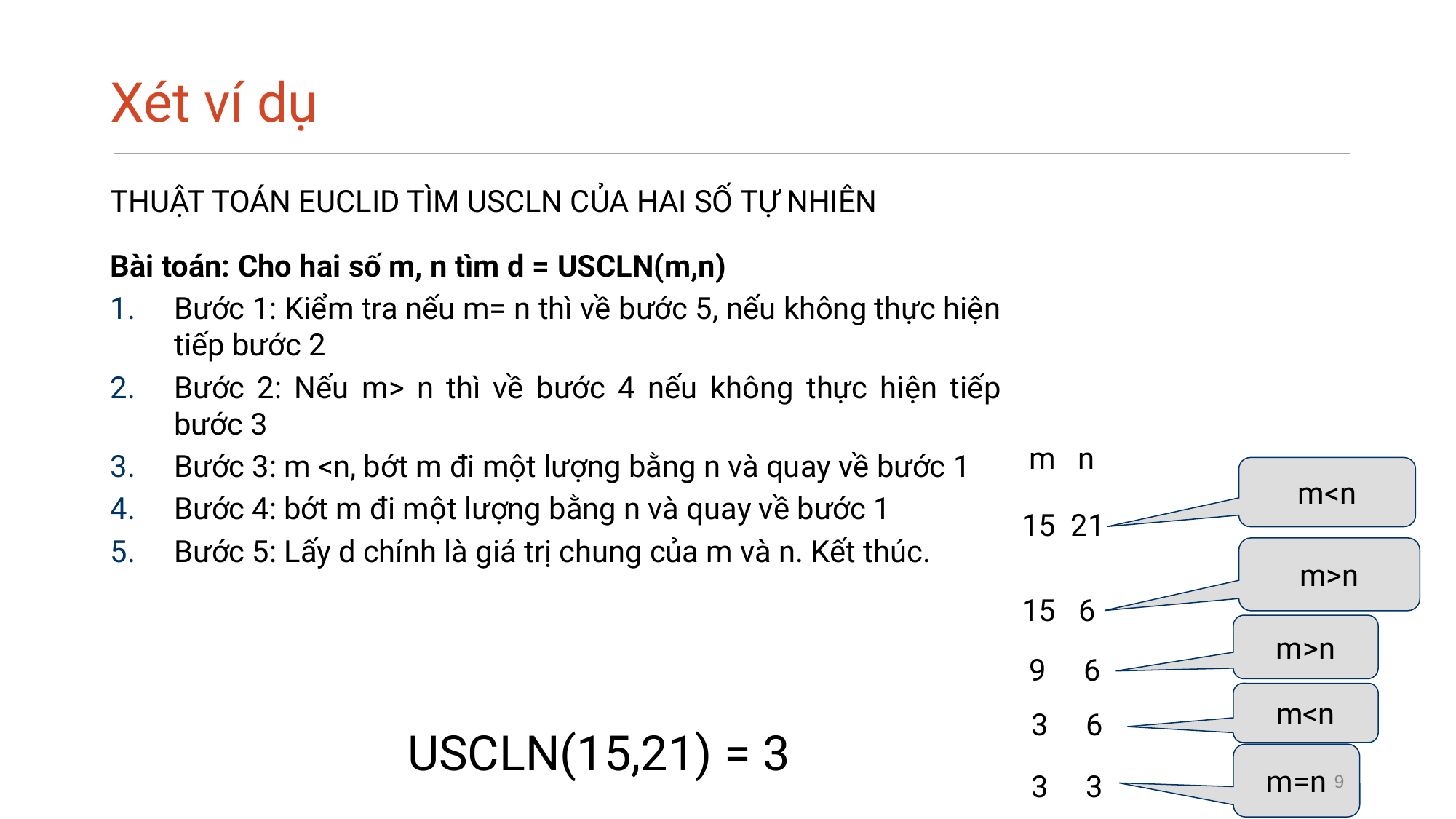

# Xét ví dụ
THUẬT TOÁN EUCLID TÌM USCLN CỦA HAI SỐ TỰ NHIÊN
Bài toán: Cho hai số m, n tìm d = USCLN(m,n)
Bước 1: Kiểm tra nếu m= n thì về bước 5, nếu không thực hiện tiếp bước 2
Bước 2: Nếu m> n thì về bước 4 nếu không thực hiện tiếp bước 3
Bước 3: m <n, bớt m đi một lượng bằng n và quay về bước 1
Bước 4: bớt m đi một lượng bằng n và quay về bước 1
Bước 5: Lấy d chính là giá trị chung của m và n. Kết thúc.
m   n
m<n
15  21
m>n
15   6
m>n
9     6
m<n
3     6
USCLN(15,21) = 3
m=n
9
3     3